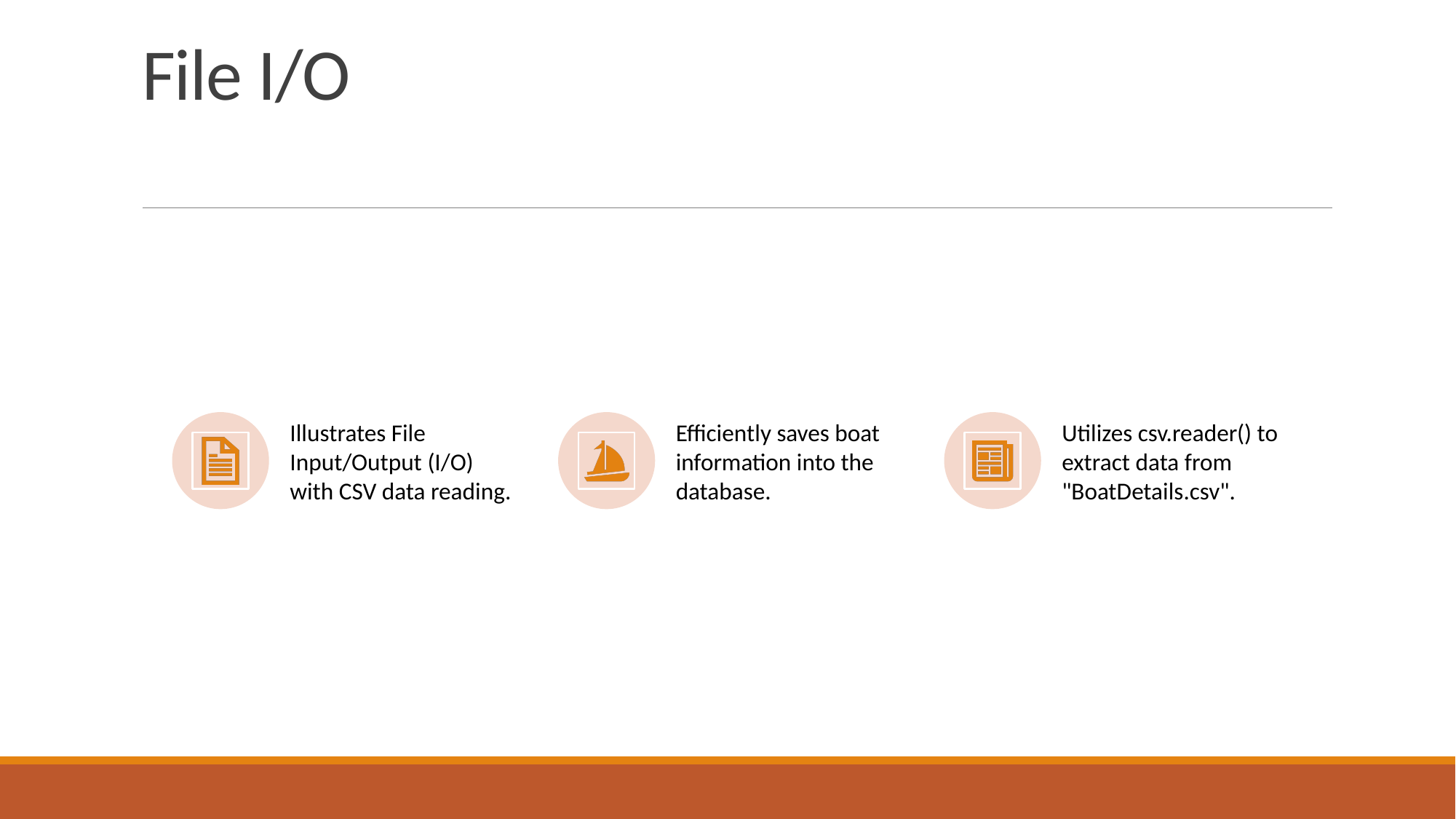

# File I/O
Illustrates File Input/Output (I/O) with CSV data reading.
Efficiently saves boat information into the database.
Utilizes csv.reader() to extract data from "BoatDetails.csv".